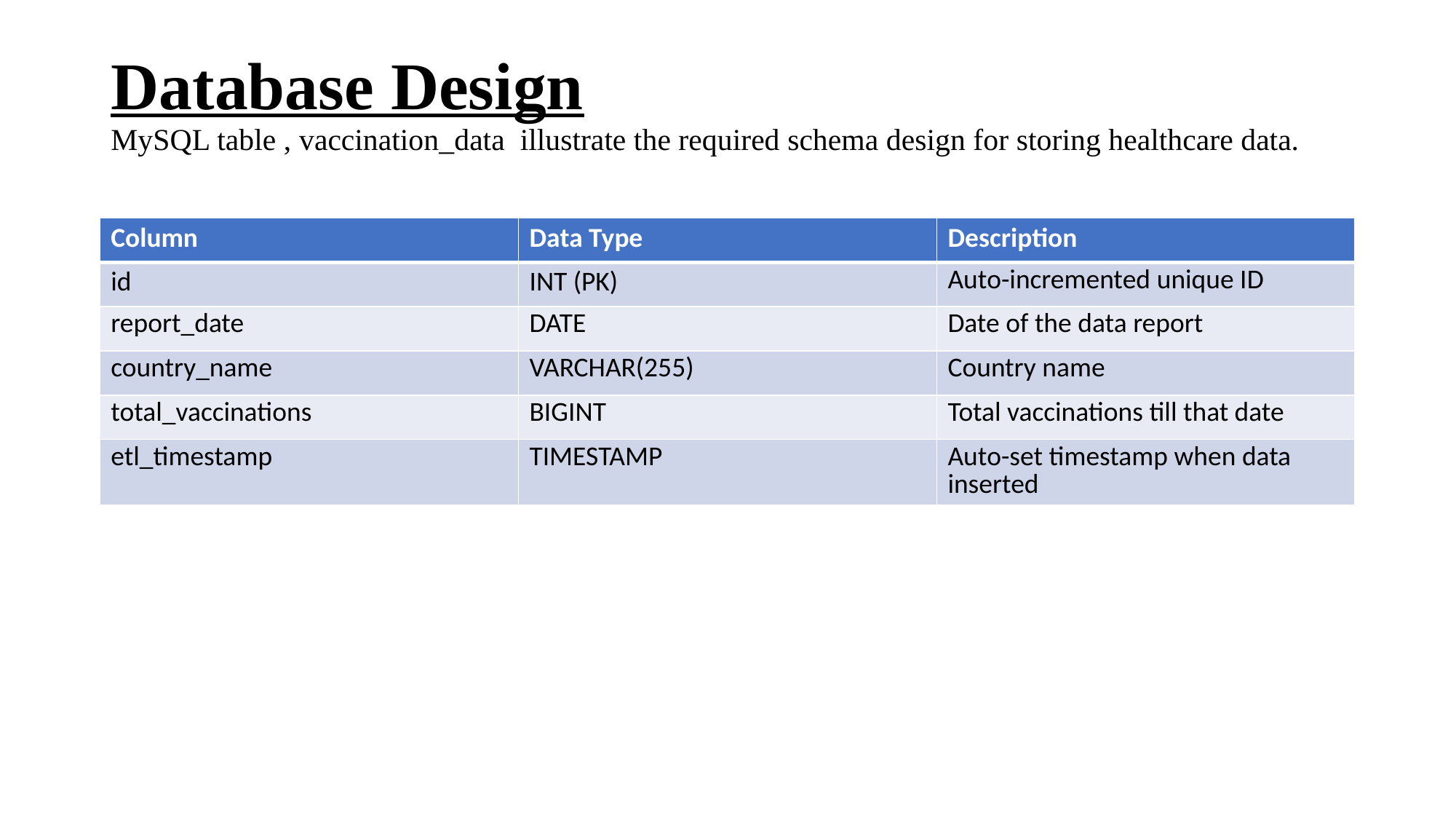

# Database Design MySQL table , vaccination_data  illustrate the required schema design for storing healthcare data.
| Column | Data Type | Description |
| --- | --- | --- |
| id | INT (PK) | Auto-incremented unique ID |
| report\_date | DATE | Date of the data report |
| country\_name | VARCHAR(255) | Country name |
| total\_vaccinations | BIGINT | Total vaccinations till that date |
| etl\_timestamp | TIMESTAMP | Auto-set timestamp when data inserted |